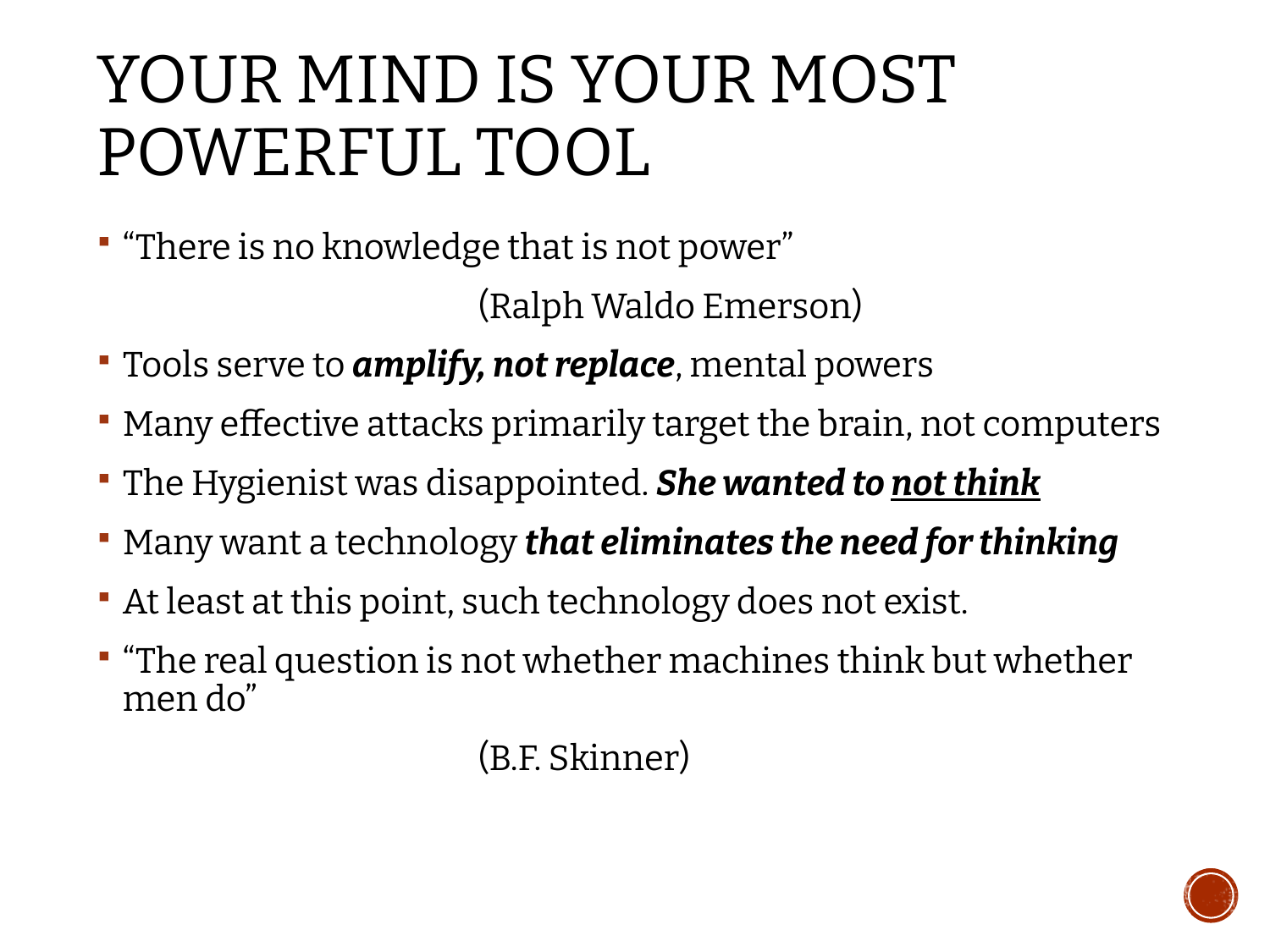

# Your Mind is your Most Powerful Tool
“There is no knowledge that is not power”
			(Ralph Waldo Emerson)
Tools serve to amplify, not replace, mental powers
Many effective attacks primarily target the brain, not computers
The Hygienist was disappointed. She wanted to not think
Many want a technology that eliminates the need for thinking
At least at this point, such technology does not exist.
“The real question is not whether machines think but whether men do”
			(B.F. Skinner)